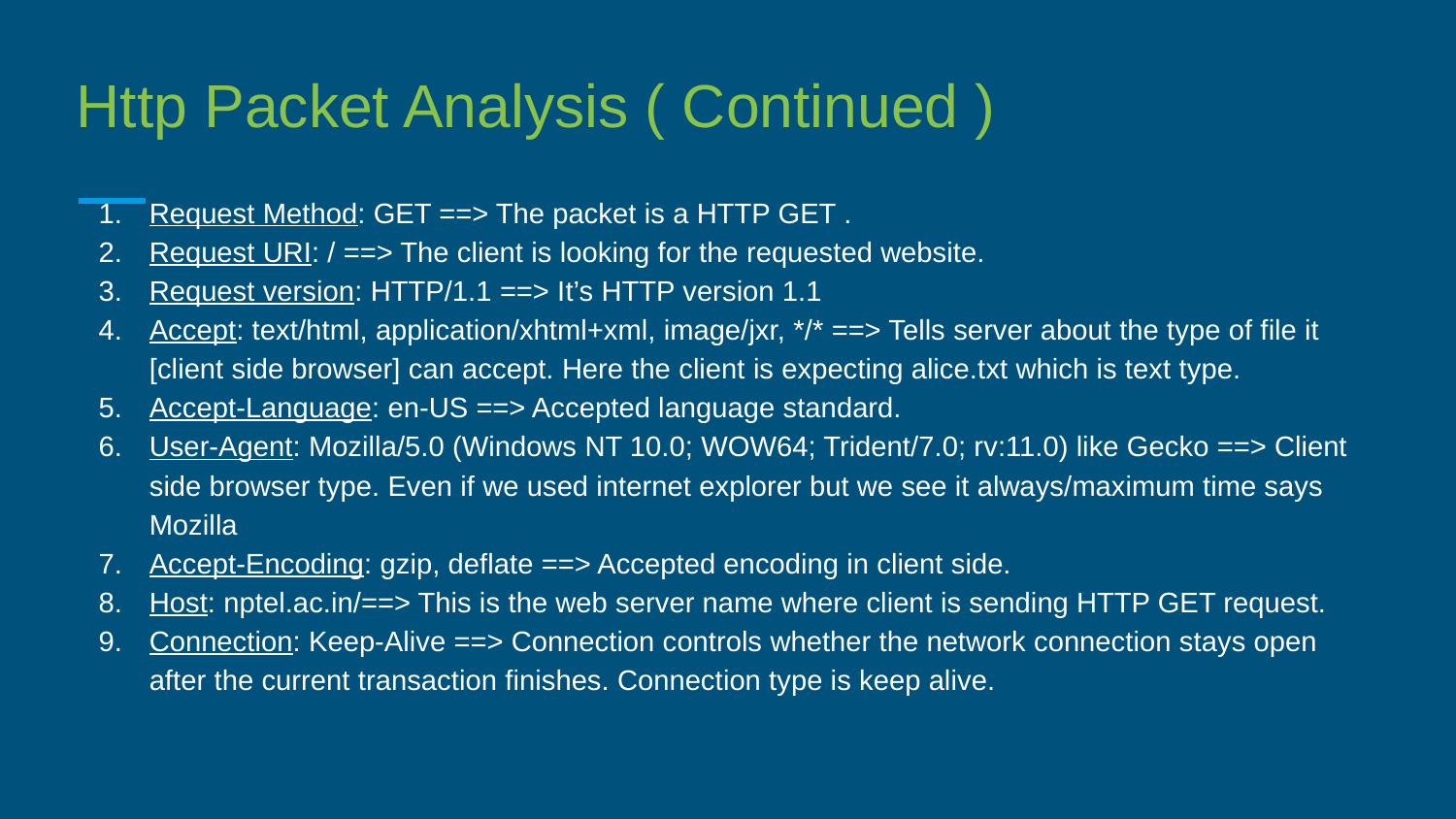

# Http Packet Analysis ( Continued )
Request Method: GET ==> The packet is a HTTP GET .
Request URI: / ==> The client is looking for the requested website.
Request version: HTTP/1.1 ==> It’s HTTP version 1.1
Accept: text/html, application/xhtml+xml, image/jxr, */* ==> Tells server about the type of file it [client side browser] can accept. Here the client is expecting alice.txt which is text type.
Accept-Language: en-US ==> Accepted language standard.
User-Agent: Mozilla/5.0 (Windows NT 10.0; WOW64; Trident/7.0; rv:11.0) like Gecko ==> Client side browser type. Even if we used internet explorer but we see it always/maximum time says Mozilla
Accept-Encoding: gzip, deflate ==> Accepted encoding in client side.
Host: nptel.ac.in/==> This is the web server name where client is sending HTTP GET request.
Connection: Keep-Alive ==> Connection controls whether the network connection stays open after the current transaction finishes. Connection type is keep alive.